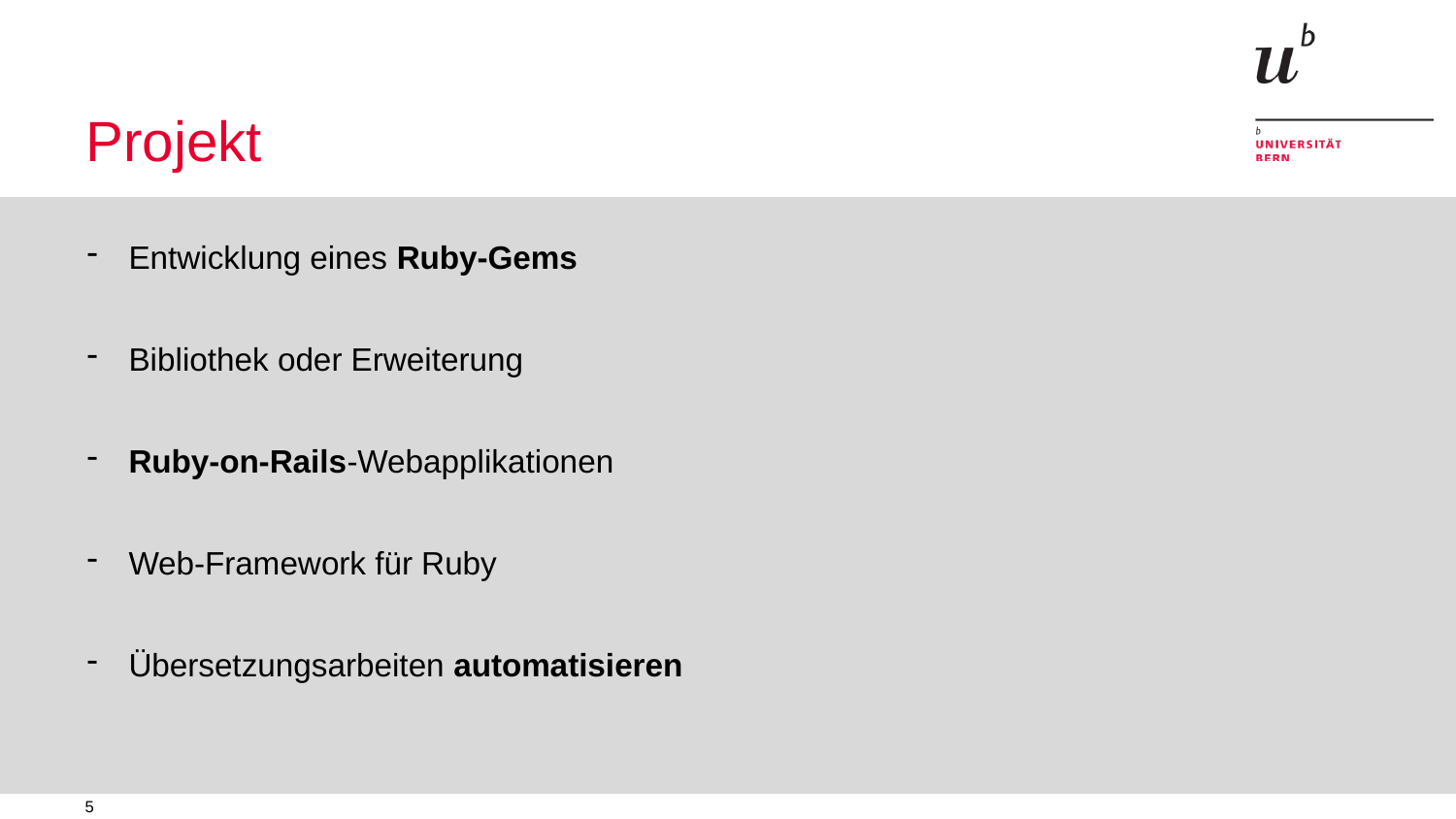

# Projekt
Entwicklung eines Ruby-Gems

Bibliothek oder Erweiterung

Ruby-on-Rails-Webapplikationen

Web-Framework für Ruby

Übersetzungsarbeiten automatisieren